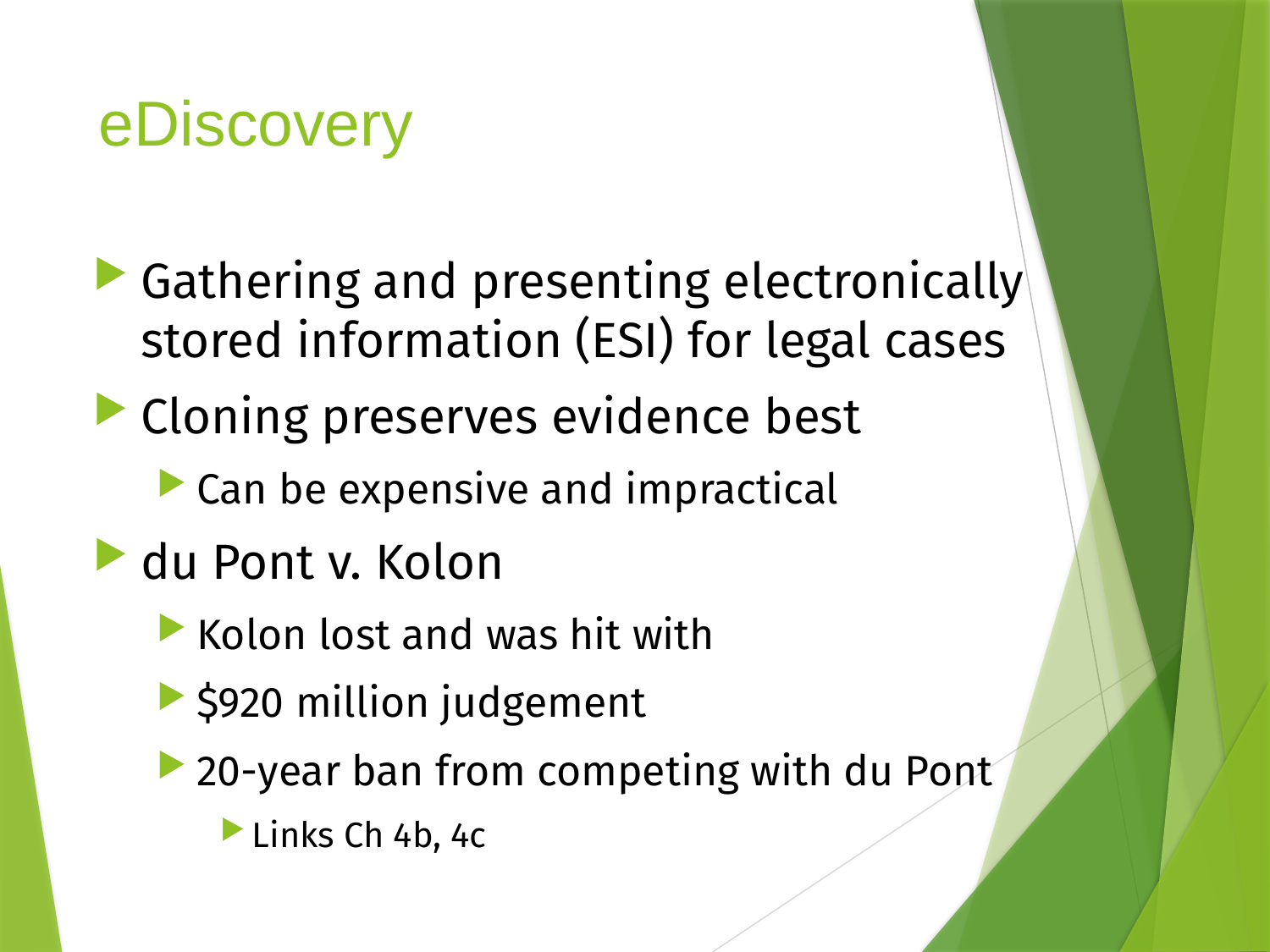

# eDiscovery
Gathering and presenting electronically stored information (ESI) for legal cases
Cloning preserves evidence best
Can be expensive and impractical
du Pont v. Kolon
Kolon lost and was hit with
$920 million judgement
20-year ban from competing with du Pont
Links Ch 4b, 4c